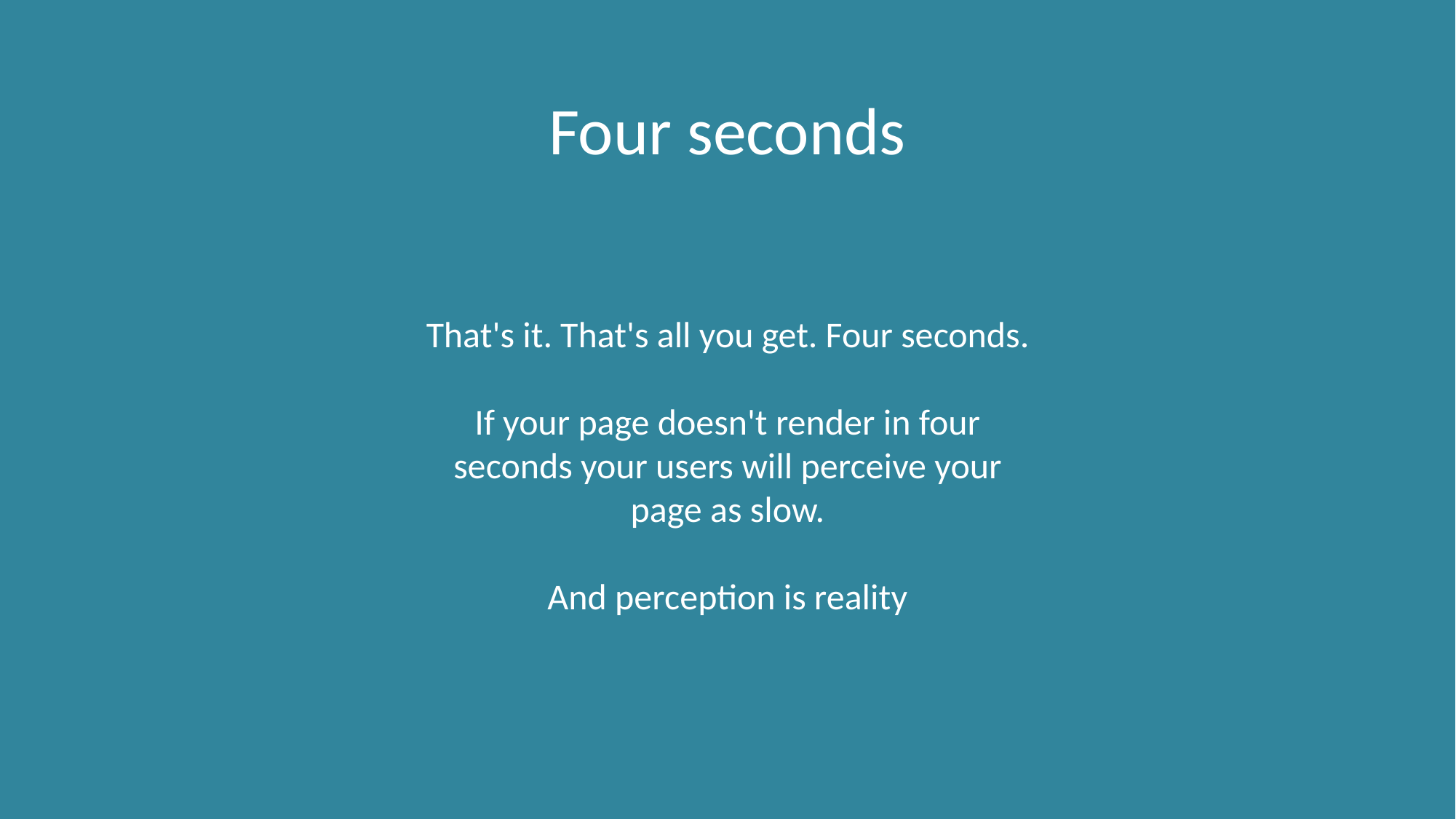

Four seconds
That's it. That's all you get. Four seconds.

If your page doesn't render in four seconds your users will perceive your page as slow.

And perception is reality